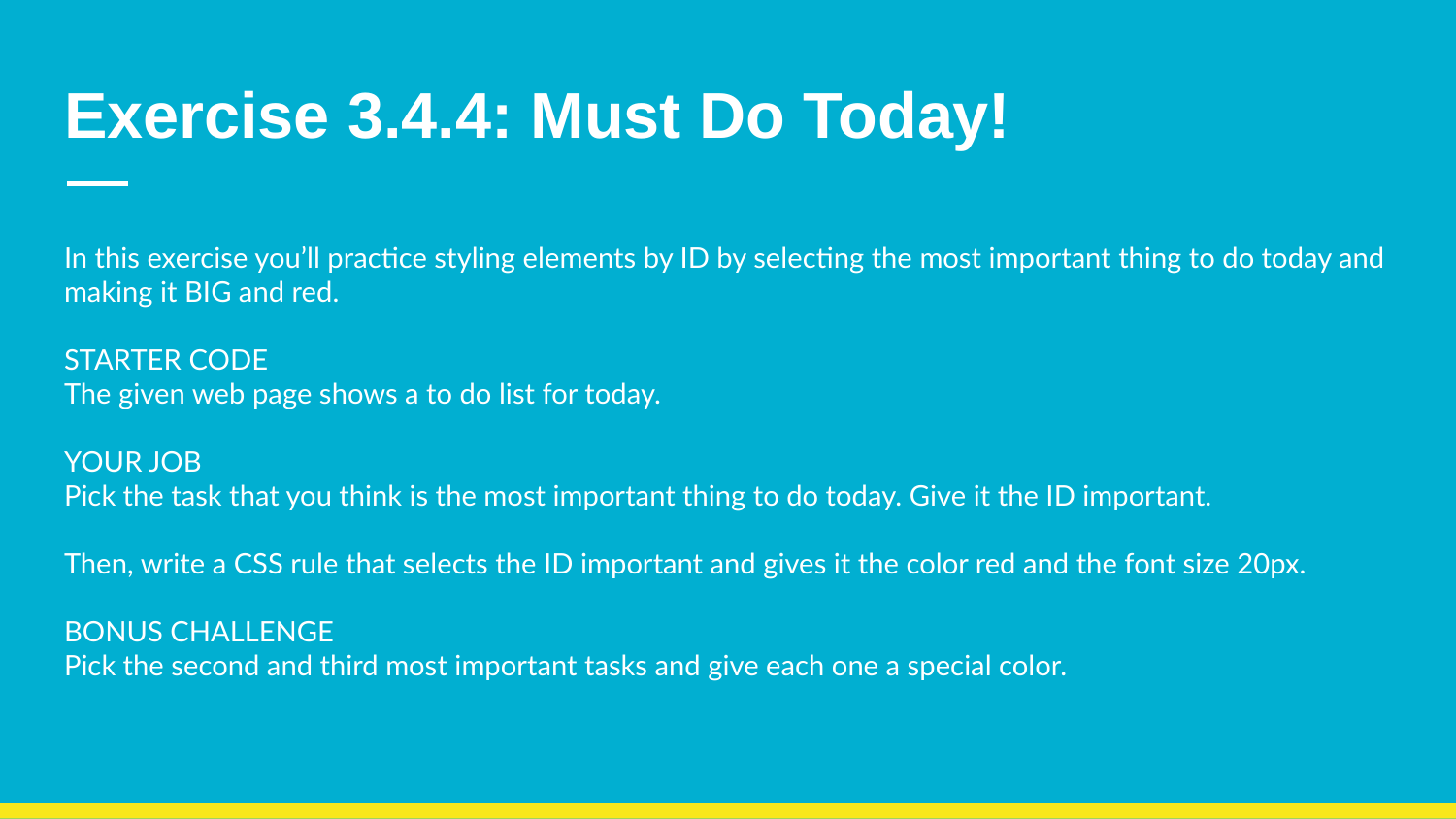

# Exercise 3.4.4: Must Do Today!
In this exercise you’ll practice styling elements by ID by selecting the most important thing to do today and making it BIG and red.

STARTER CODE
The given web page shows a to do list for today.

YOUR JOB
Pick the task that you think is the most important thing to do today. Give it the ID important.

Then, write a CSS rule that selects the ID important and gives it the color red and the font size 20px.

BONUS CHALLENGE
Pick the second and third most important tasks and give each one a special color.